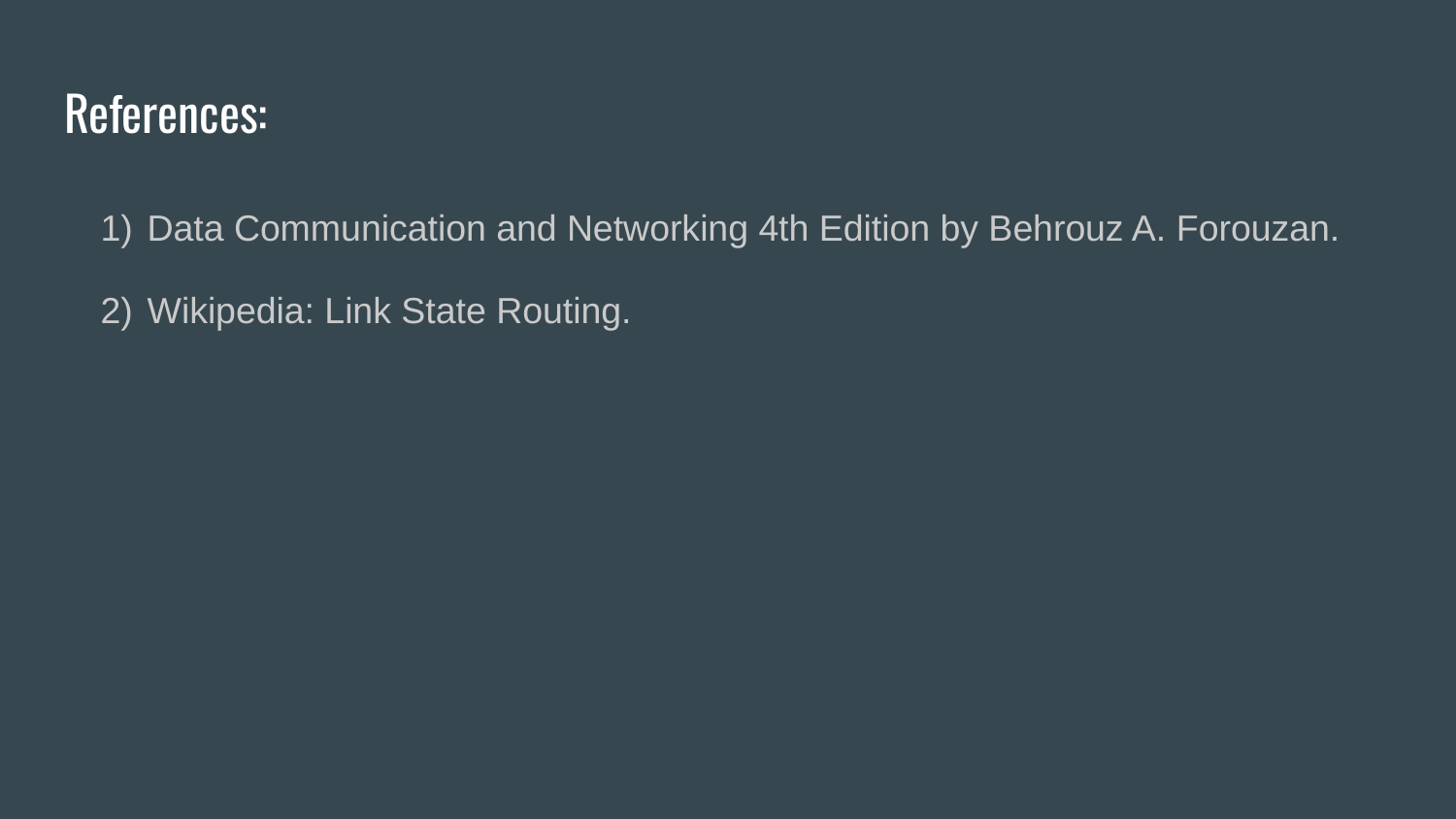

# References:
 Data Communication and Networking 4th Edition by Behrouz A. Forouzan.
 Wikipedia: Link State Routing.